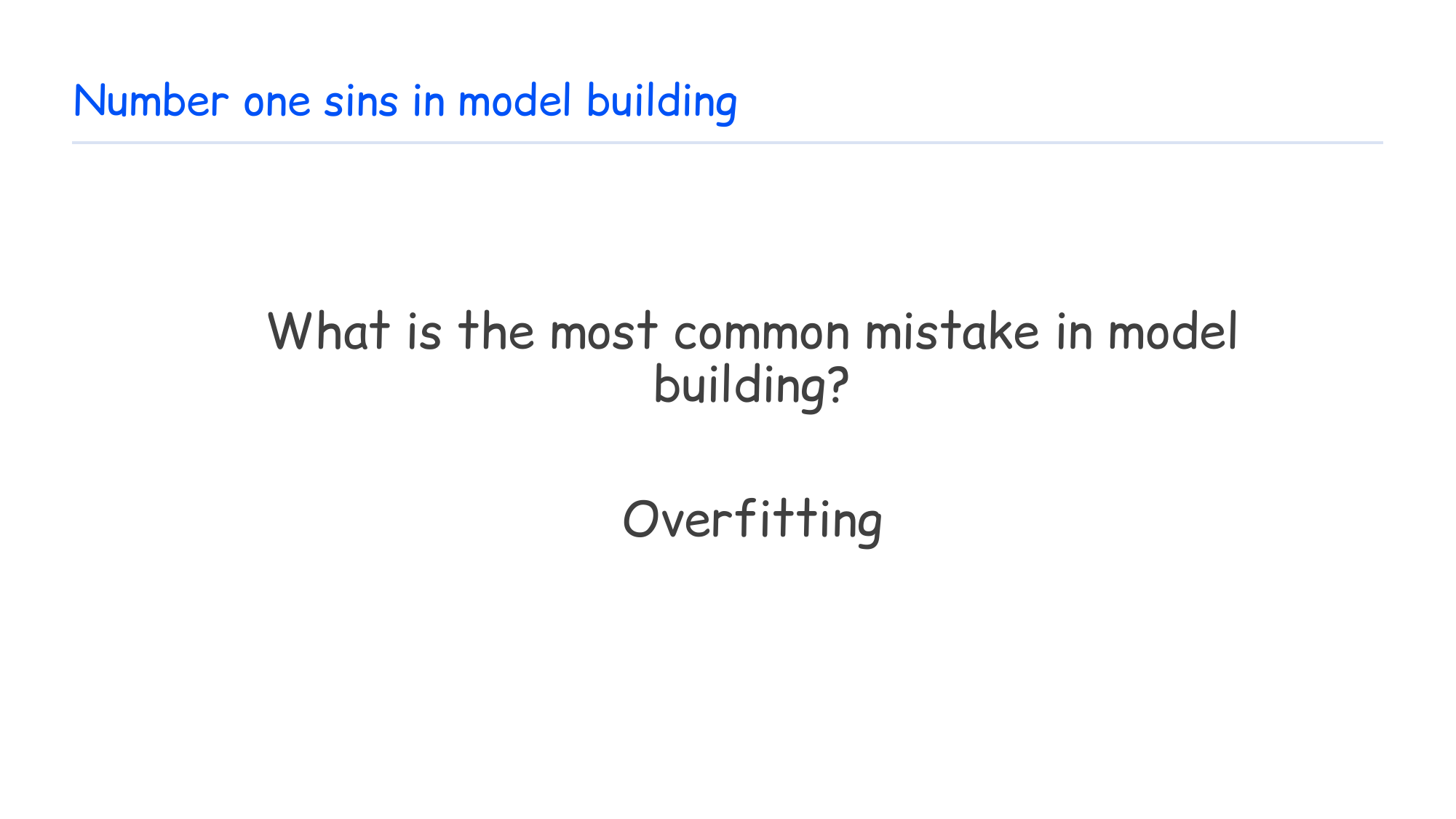

# Number one sins in model building
What is the most common mistake in model building?

Overfitting